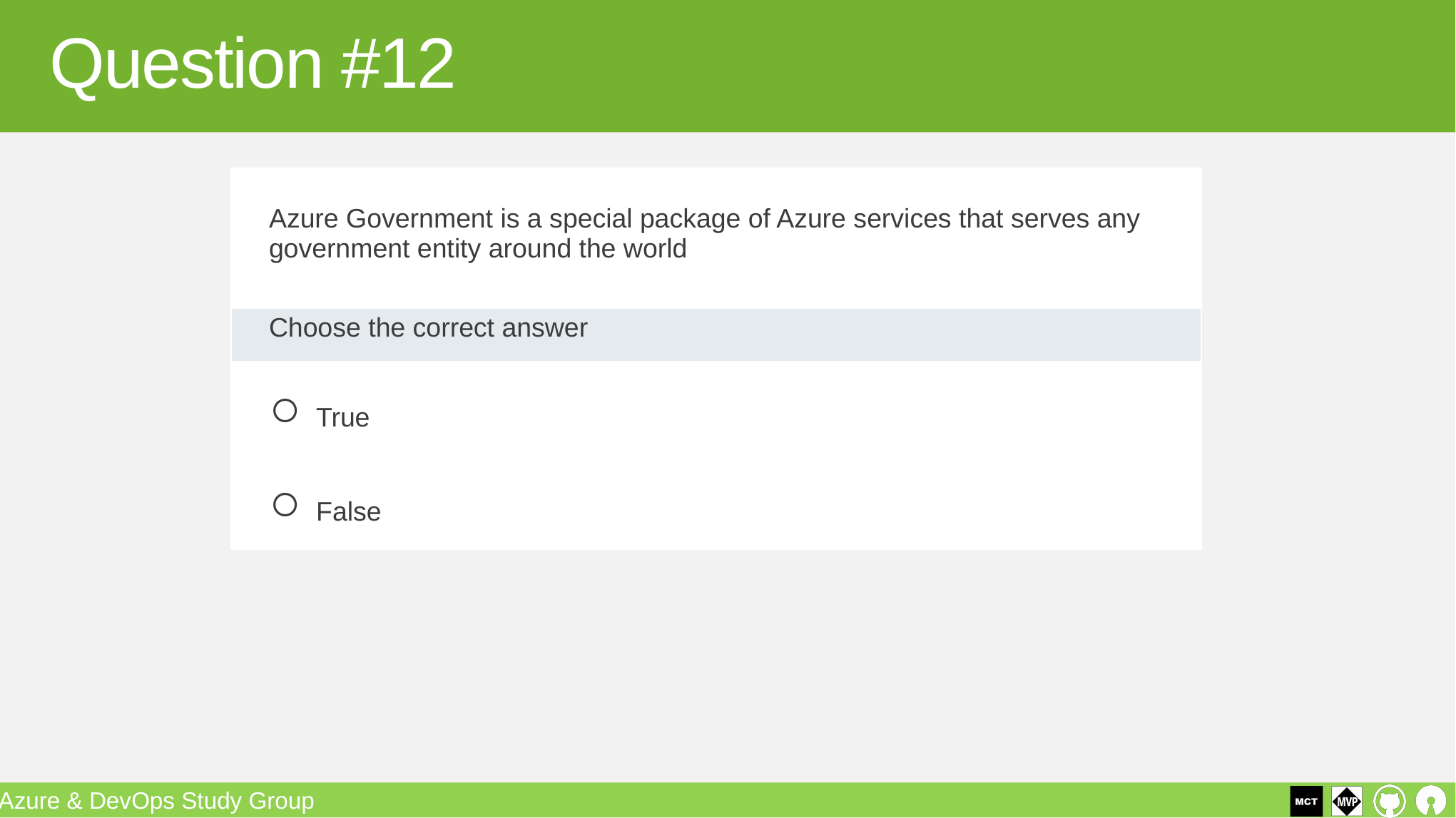

Question #12
| Azure Government is a special package of Azure services that serves any government entity around the world |
| --- |
| Choose the correct answer |
| ○ True |
| ○ False |